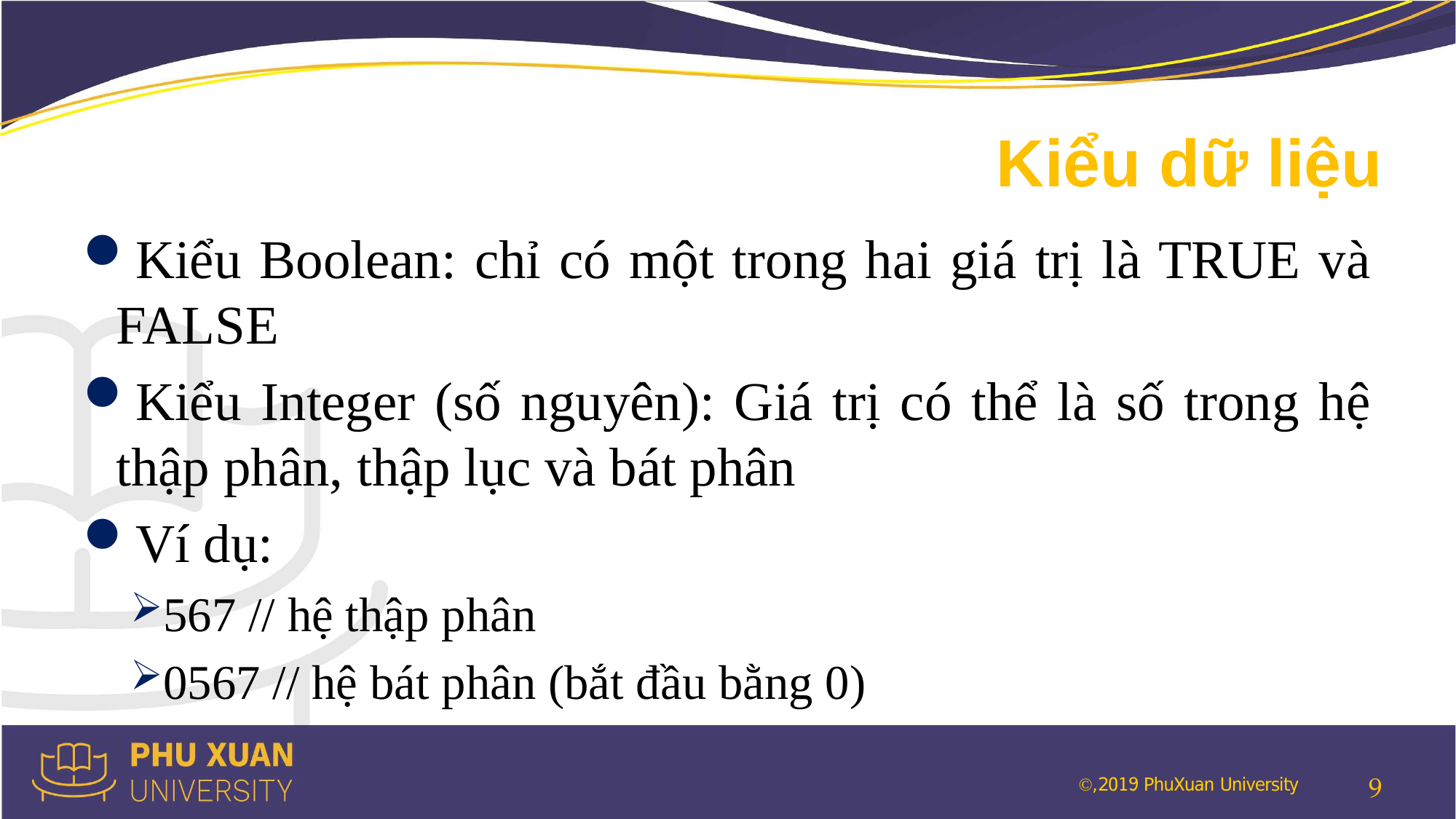

# Kiểu dữ liệu
Kiểu Boolean: chỉ có một trong hai giá trị là TRUE và FALSE
Kiểu Integer (số nguyên): Giá trị có thể là số trong hệ thập phân, thập lục và bát phân
Ví dụ:
567 // hệ thập phân
0567 // hệ bát phân (bắt đầu bằng 0)

9